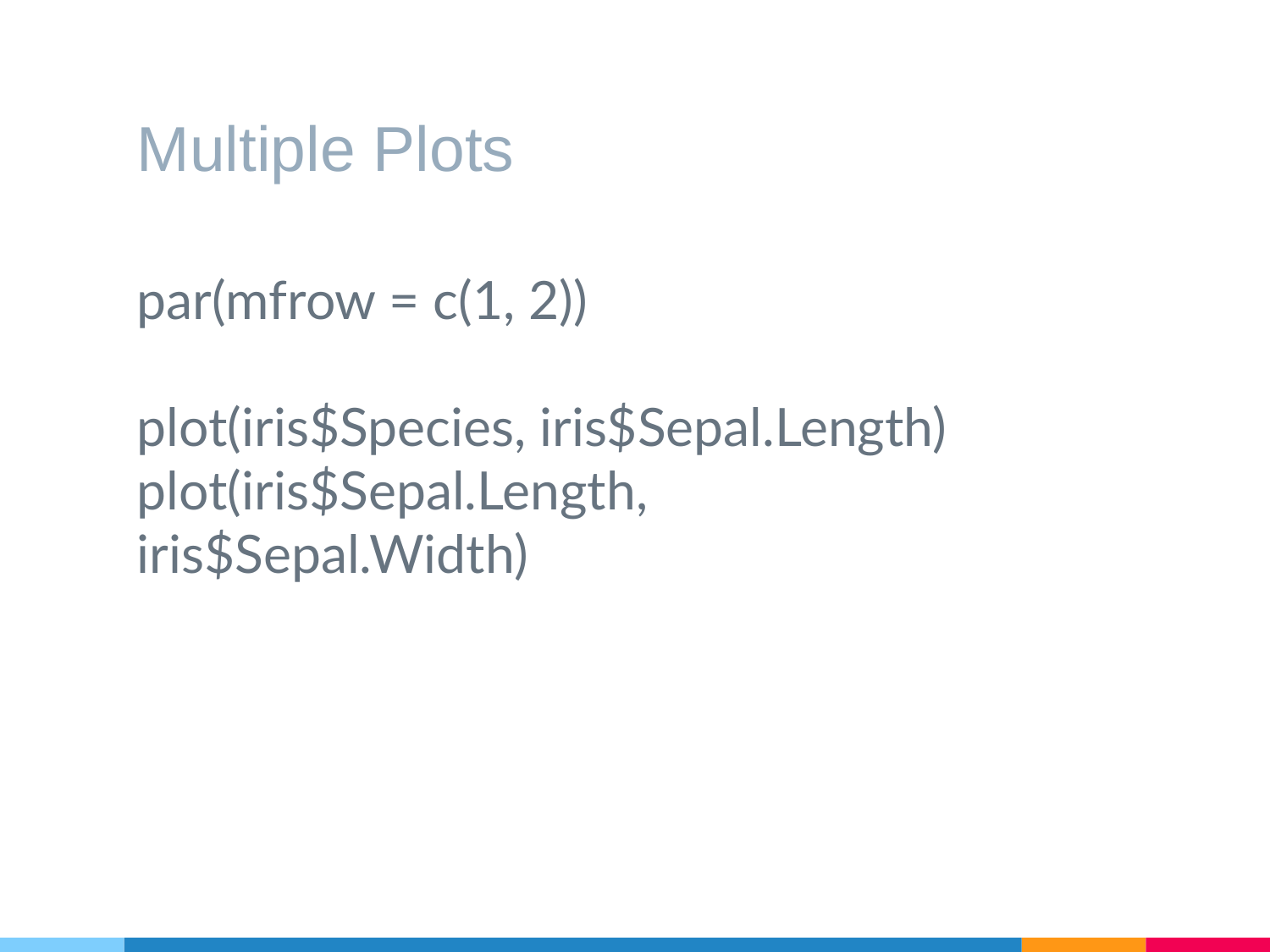

# Multiple Plots
par(mfrow = c(1, 2))

plot(iris$Species, iris$Sepal.Length)
plot(iris$Sepal.Length, iris$Sepal.Width)